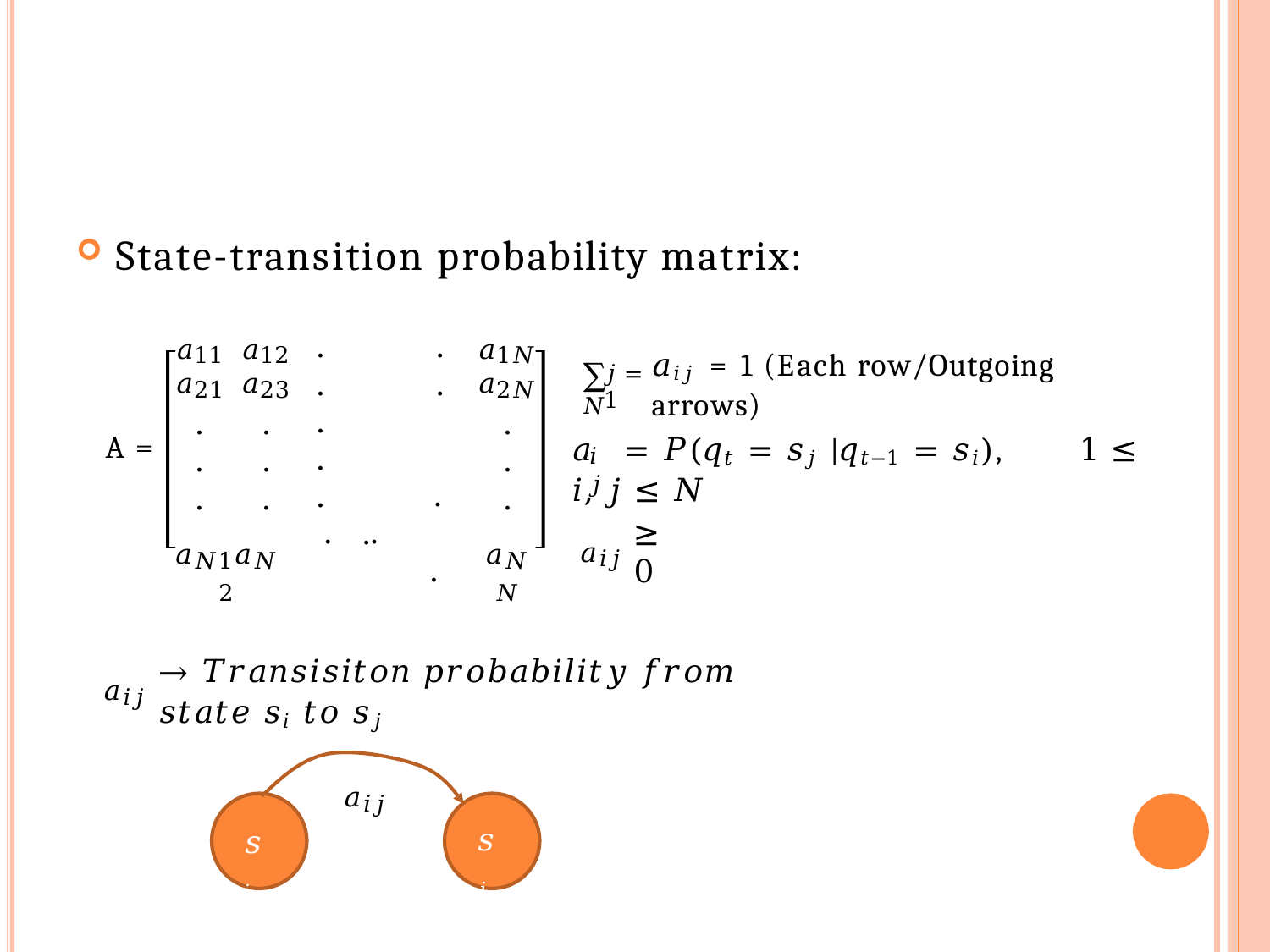

State-transition probability matrix:
.	.
.	.
.
.
.
.
∑𝑁
𝑎11	𝑎12
𝑎21	𝑎23
.	.
.	.
.	.
𝑎𝑁1𝑎𝑁2
𝑎1𝑁
𝑎2𝑁
.
.
.
𝑎𝑁𝑁
𝑎𝑖𝑗 = 1 (Each row/Outgoing arrows)

𝑗=1
𝑎	= 𝑃(𝑞𝑡  = 𝑠𝑗 |𝑞𝑡−1 = 𝑠𝑖),	1 ≤ 𝑖, 𝑗 ≤ 𝑁
A =
𝑖𝑗
.
.	.	.
≥ 0
𝑎𝑖𝑗
→ 𝑇𝑟𝑎𝑛𝑠𝑖𝑠𝑖𝑡𝑜𝑛 𝑝𝑟𝑜𝑏𝑎𝑏𝑖𝑙𝑖𝑡𝑦 𝑓𝑟𝑜𝑚 𝑠𝑡𝑎𝑡𝑒 𝑠𝑖 𝑡𝑜 𝑠𝑗
𝑎𝑖𝑗

𝑎𝑖𝑗

𝑠𝑗
𝑠𝑖